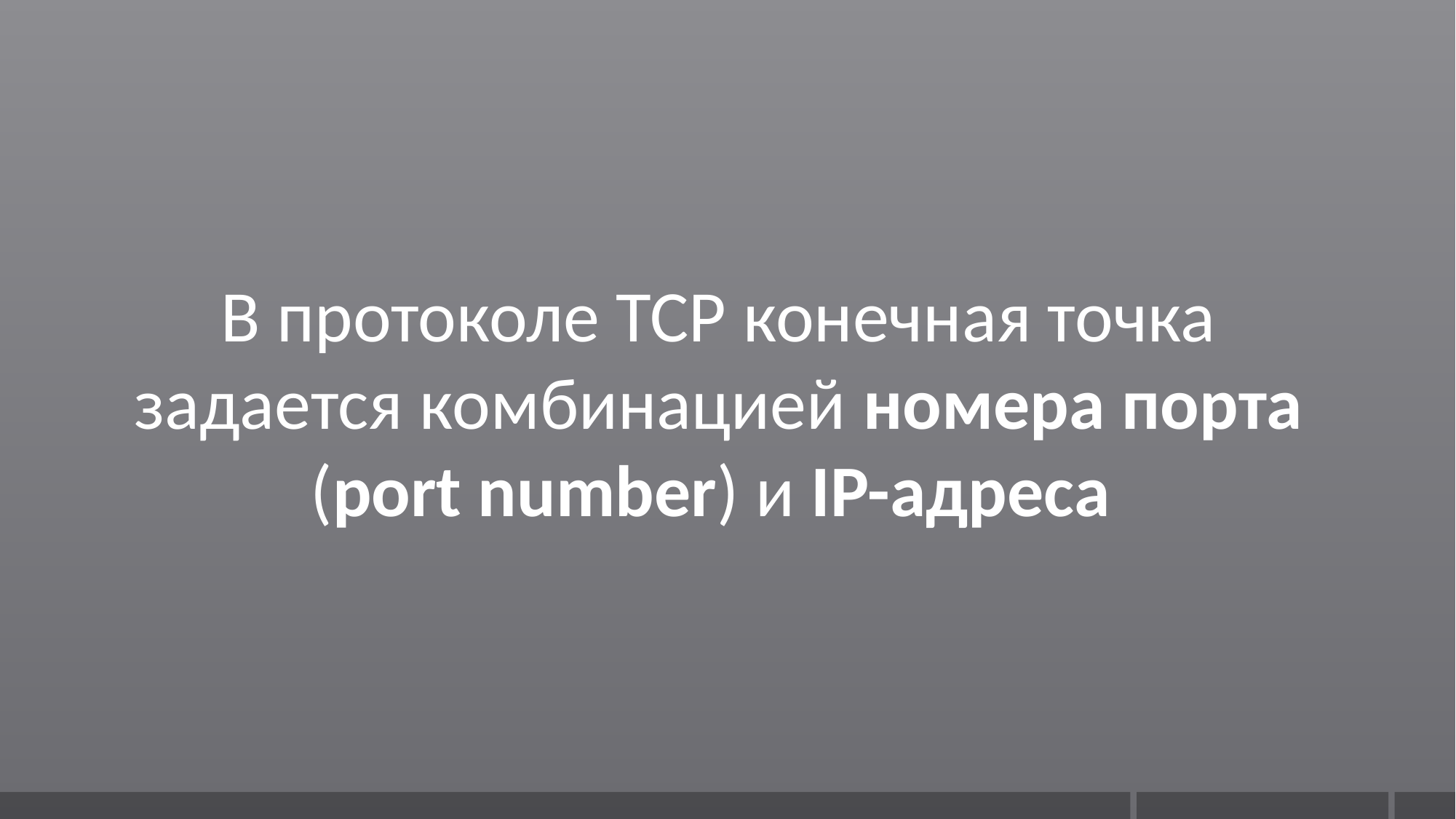

В протоколе TCP конечная точка задается комбинацией номера порта (port number) и IP-адреса